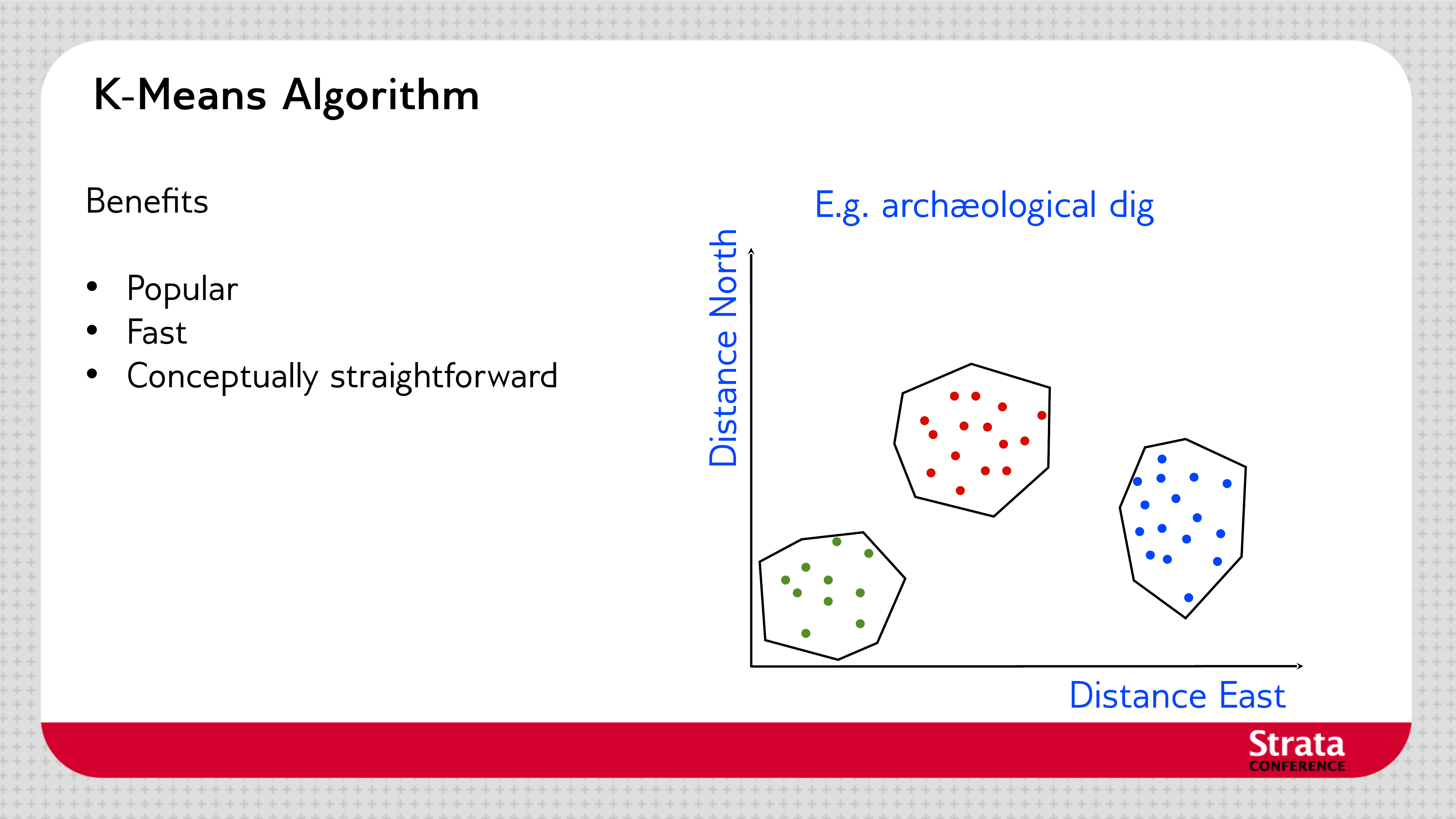

K-Means Algorithm
E.g. archaeological dig
Benefits

Popular
Fast
Conceptually straightforward

Distance North

Distance East